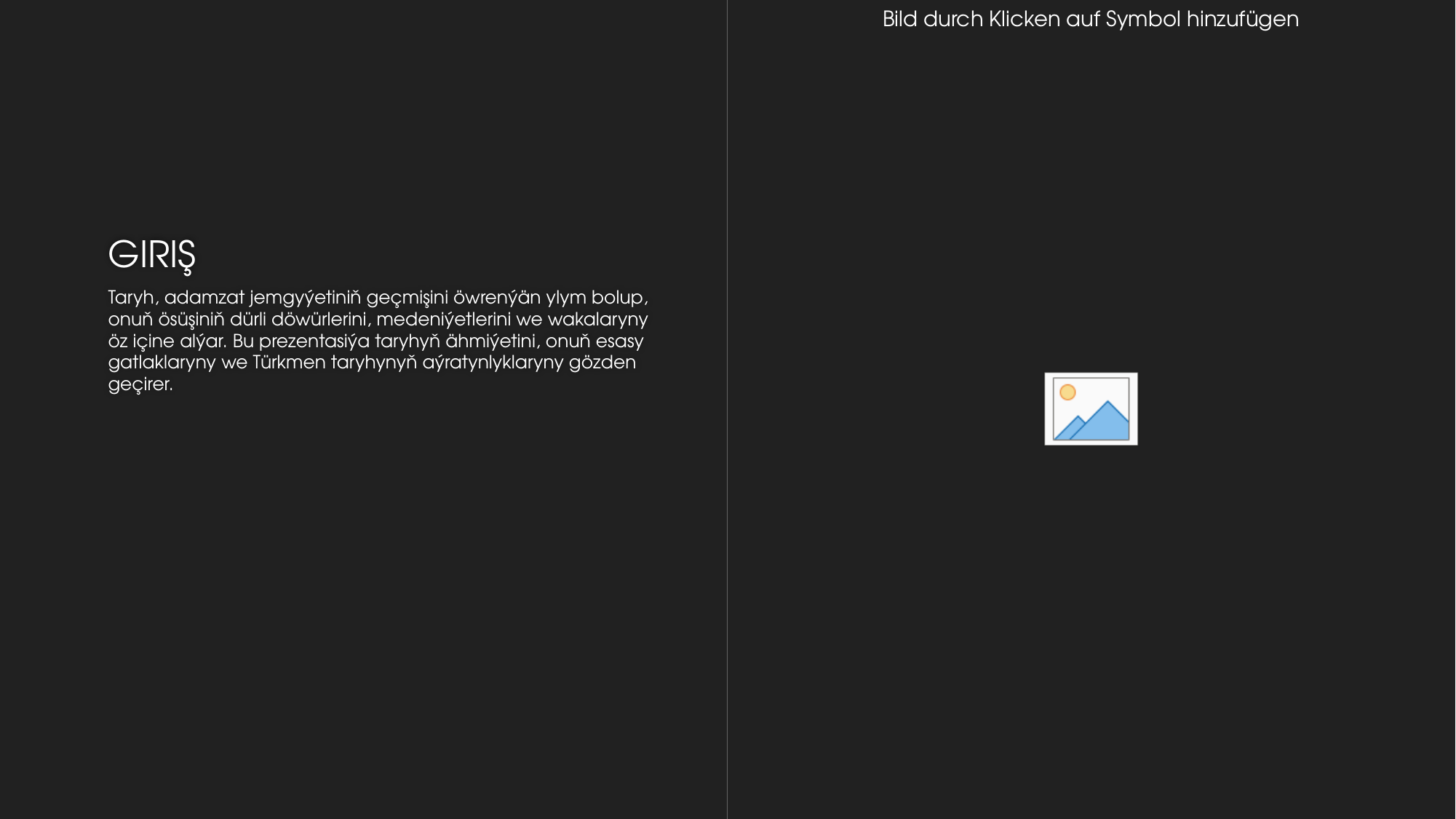

# GIRIŞ
Taryh, adamzat jemgyýetiniň geçmişini öwrenýän ylym bolup, onuň ösüşiniň dürli döwürlerini, medeniýetlerini we wakalaryny öz içine alýar. Bu prezentasiýa taryhyň ähmiýetini, onuň esasy gatlaklaryny we Türkmen taryhynyň aýratynlyklaryny gözden geçirer.